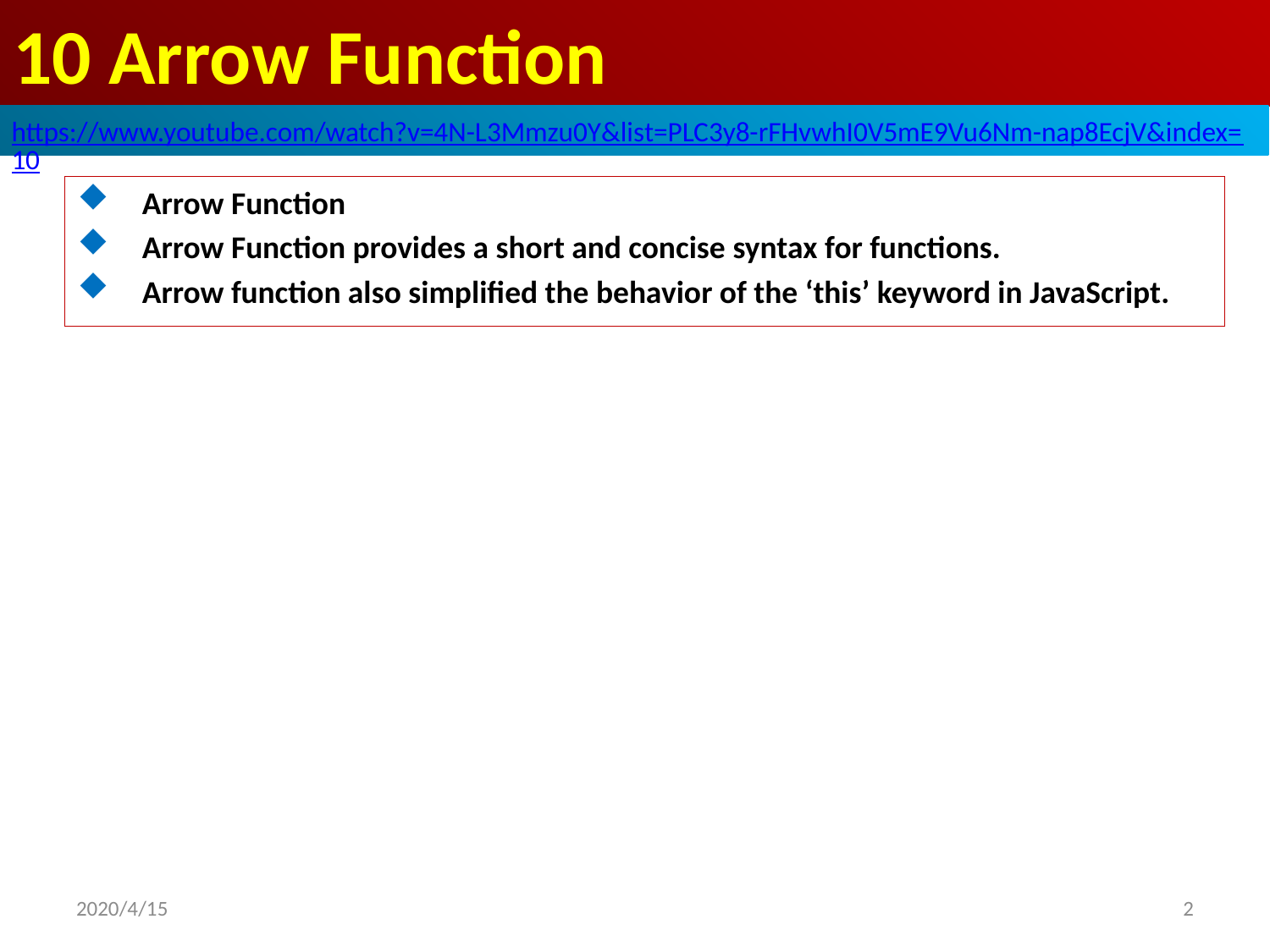

# 10 Arrow Function
https://www.youtube.com/watch?v=4N-L3Mmzu0Y&list=PLC3y8-rFHvwhI0V5mE9Vu6Nm-nap8EcjV&index=10
Arrow Function
Arrow Function provides a short and concise syntax for functions.
Arrow function also simplified the behavior of the ‘this’ keyword in JavaScript.
2020/4/15
2